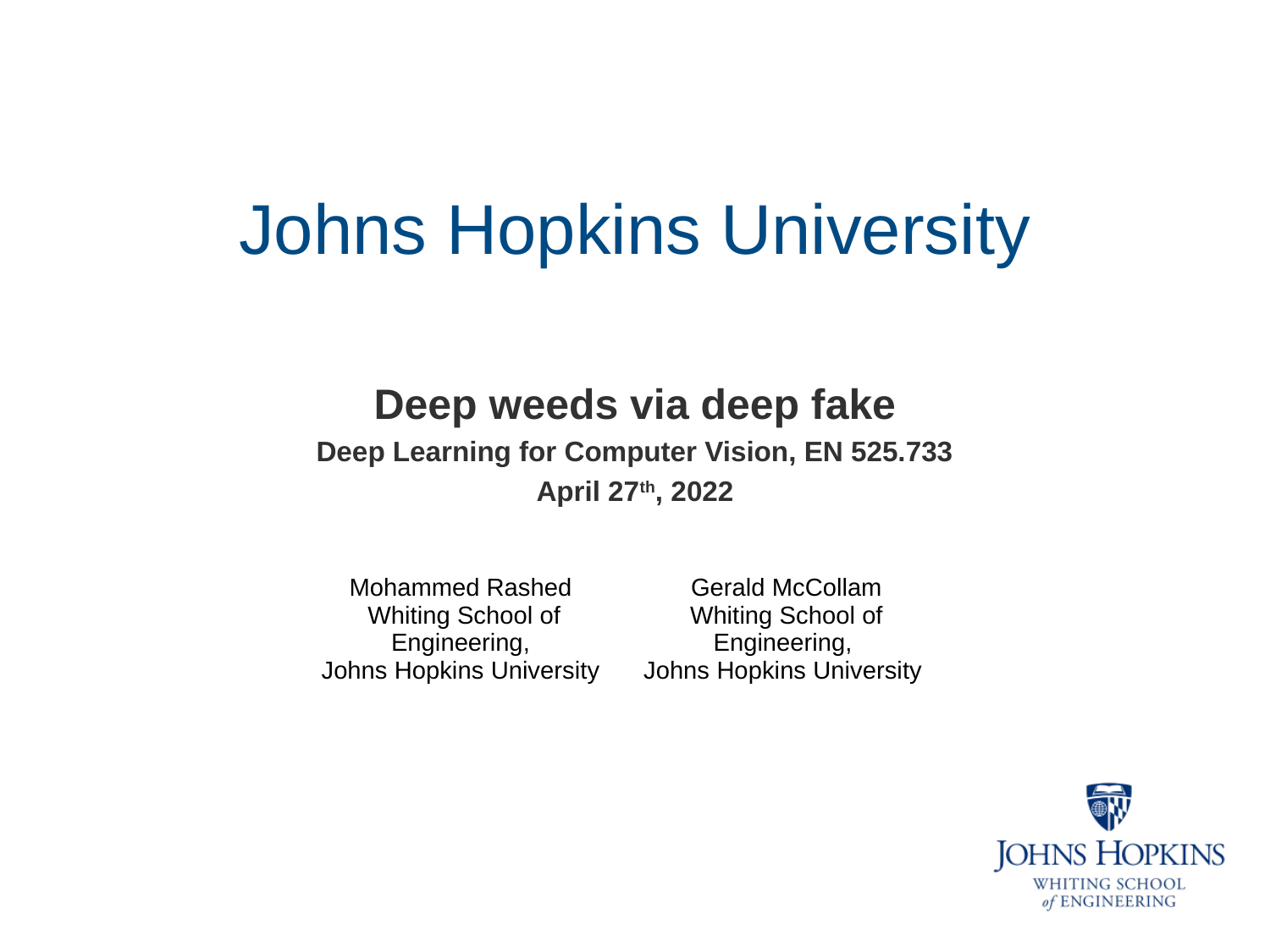

Deep weeds via deep fake
Deep Learning for Computer Vision, EN 525.733
April 27th, 2022

| Mohammed Rashed Whiting School of Engineering, Johns Hopkins University | Gerald McCollam Whiting School of Engineering, Johns Hopkins University |  |
| --- | --- | --- |